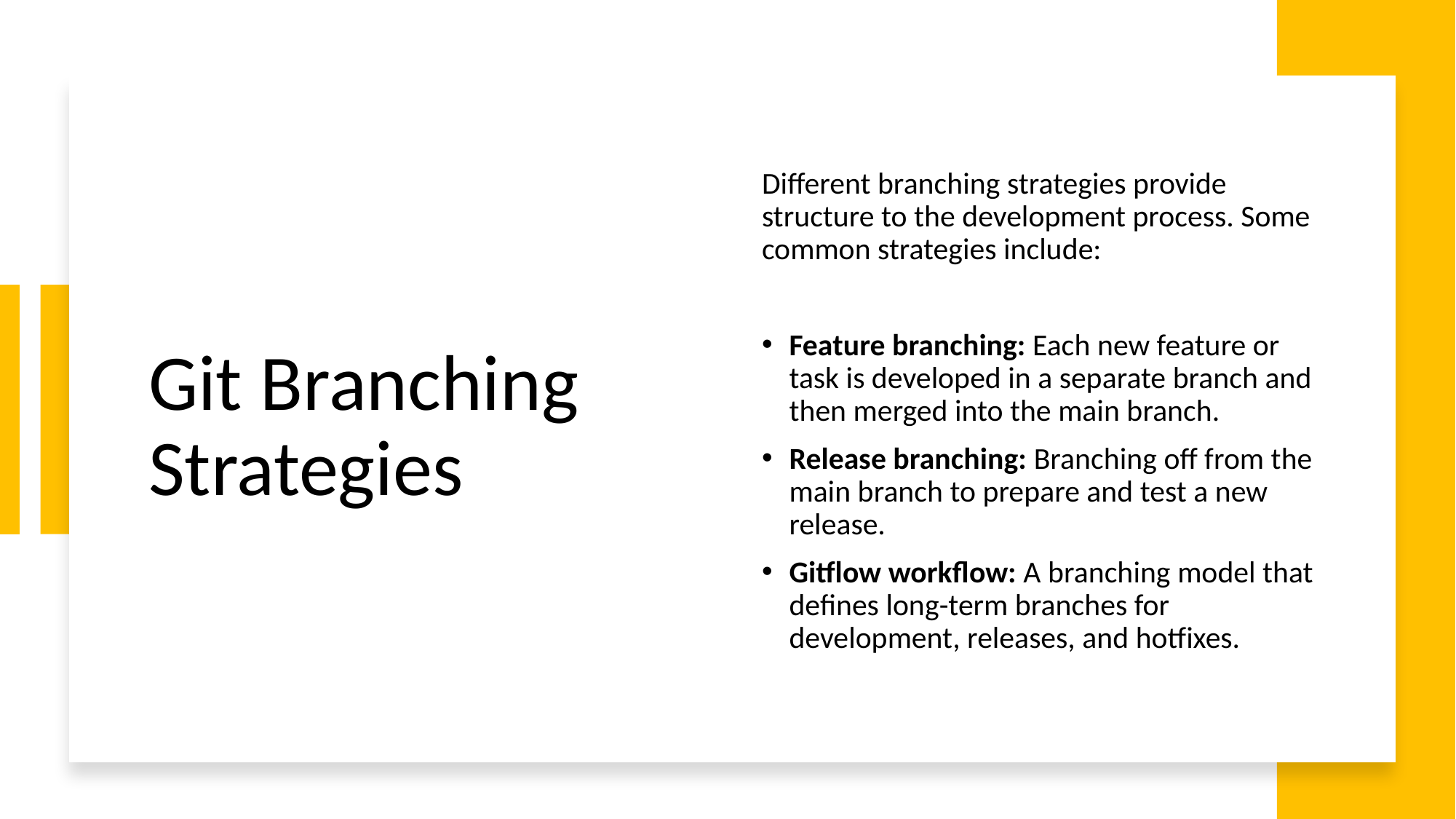

# Git Branching Strategies
Different branching strategies provide structure to the development process. Some common strategies include:

Feature branching: Each new feature or task is developed in a separate branch and then merged into the main branch.
Release branching: Branching off from the main branch to prepare and test a new release.
Gitflow workflow: A branching model that defines long-term branches for development, releases, and hotfixes.